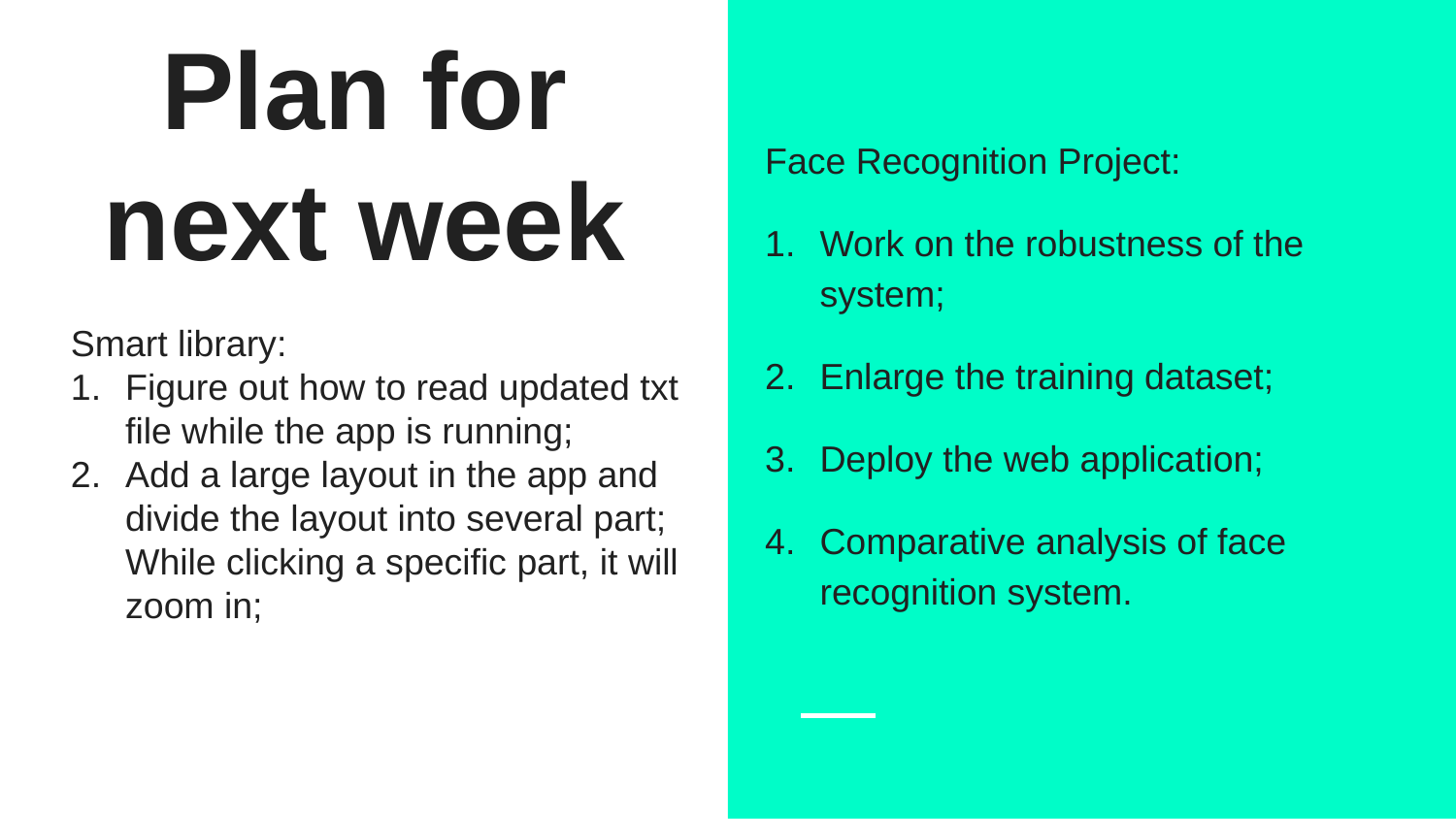

# Plan for next week
Face Recognition Project:
Work on the robustness of the system;
Enlarge the training dataset;
Deploy the web application;
Comparative analysis of face recognition system.

Smart library:
Figure out how to read updated txt file while the app is running;
Add a large layout in the app and divide the layout into several part; While clicking a specific part, it will zoom in;